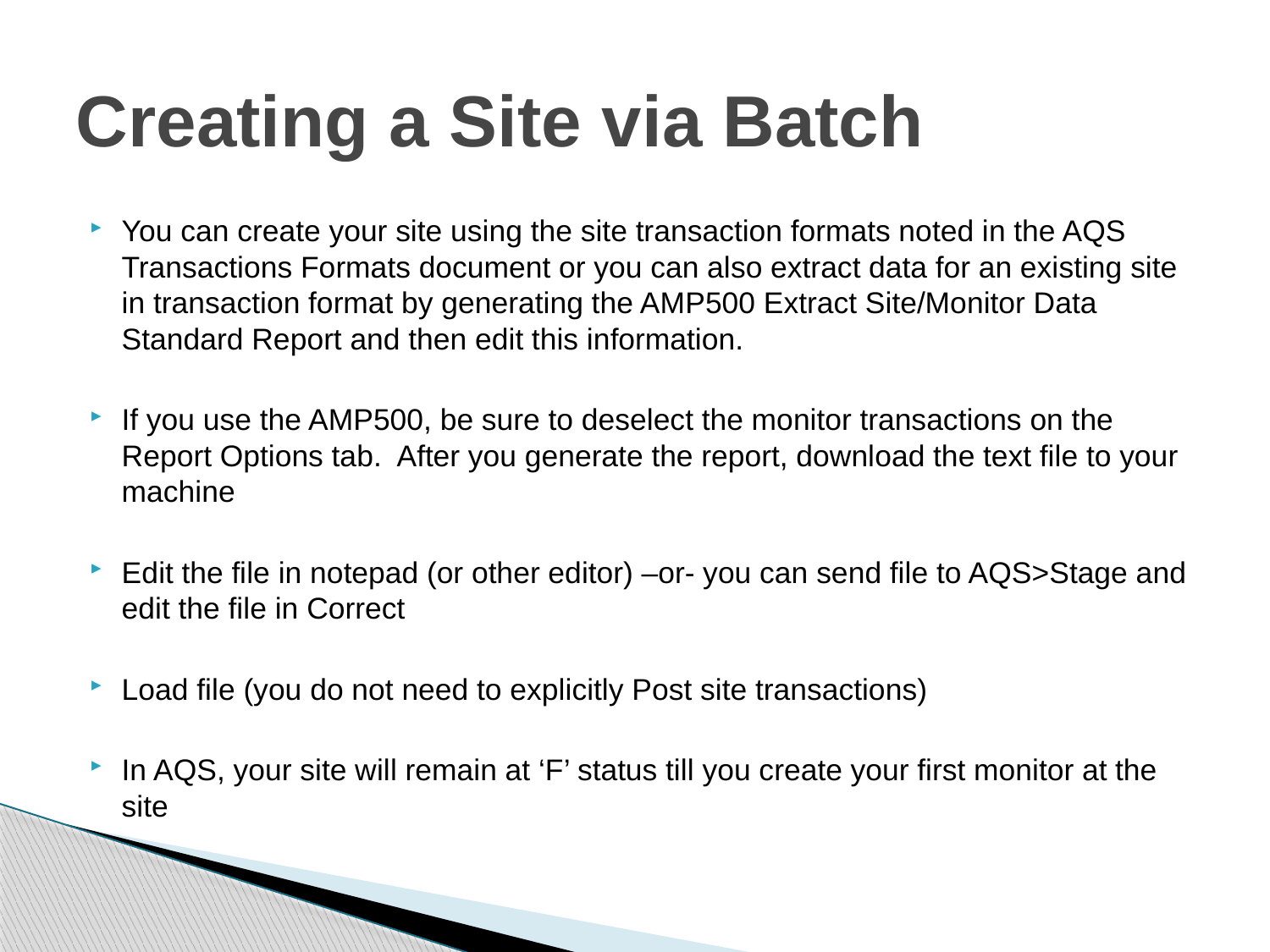

# Creating a Site via Batch
You can create your site using the site transaction formats noted in the AQS Transactions Formats document or you can also extract data for an existing site in transaction format by generating the AMP500 Extract Site/Monitor Data Standard Report and then edit this information.

If you use the AMP500, be sure to deselect the monitor transactions on the Report Options tab.  After you generate the report, download the text file to your machine

Edit the file in notepad (or other editor) –or- you can send file to AQS>Stage and edit the file in Correct

Load file (you do not need to explicitly Post site transactions)

In AQS, your site will remain at ‘F’ status till you create your first monitor at the site